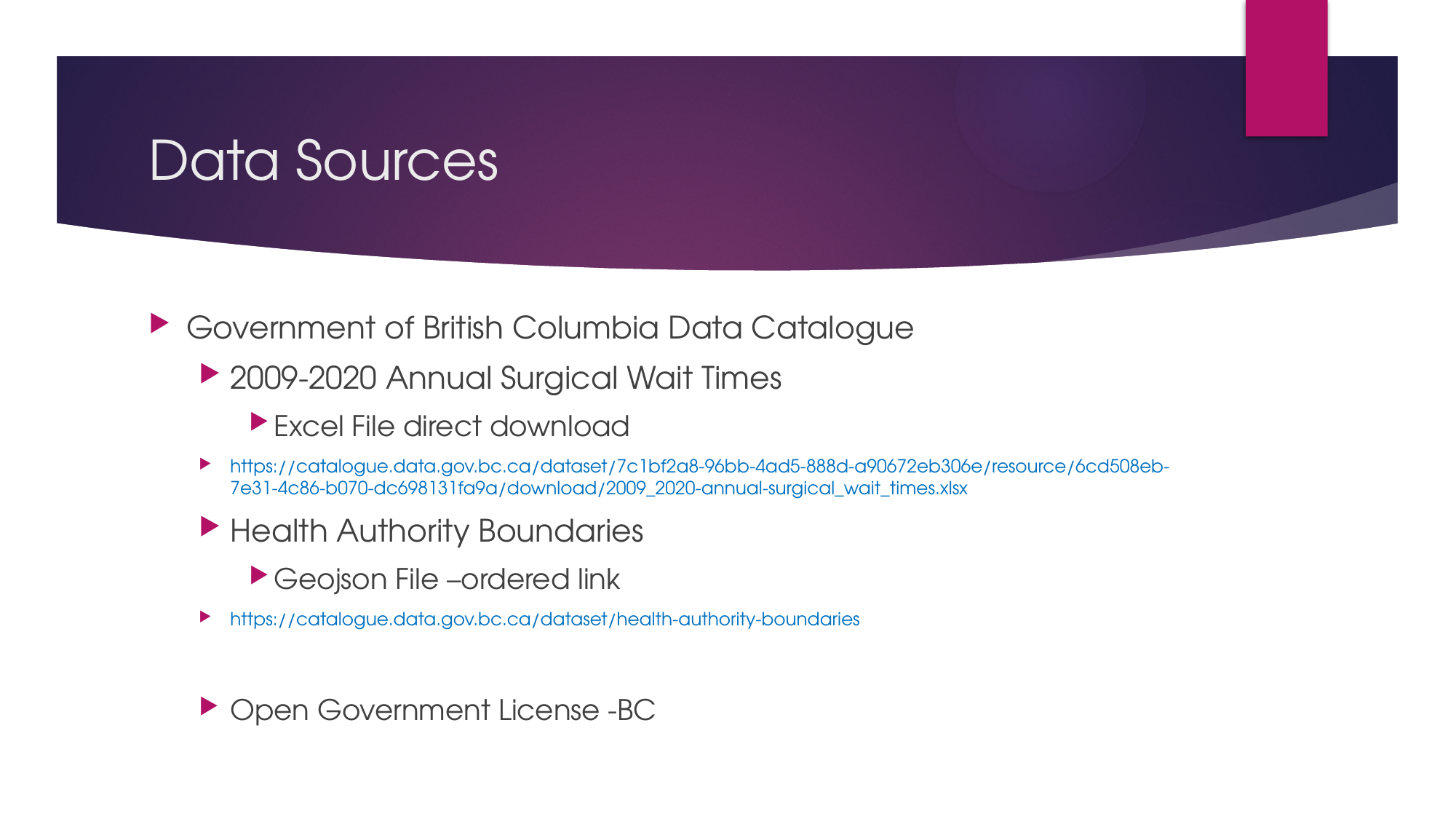

# Data Sources
Government of British Columbia Data Catalogue
2009-2020 Annual Surgical Wait Times
Excel File direct download
https://catalogue.data.gov.bc.ca/dataset/7c1bf2a8-96bb-4ad5-888d-a90672eb306e/resource/6cd508eb-7e31-4c86-b070-dc698131fa9a/download/2009_2020-annual-surgical_wait_times.xlsx
Health Authority Boundaries
Geojson File –ordered link
https://catalogue.data.gov.bc.ca/dataset/health-authority-boundaries

Open Government License -BC